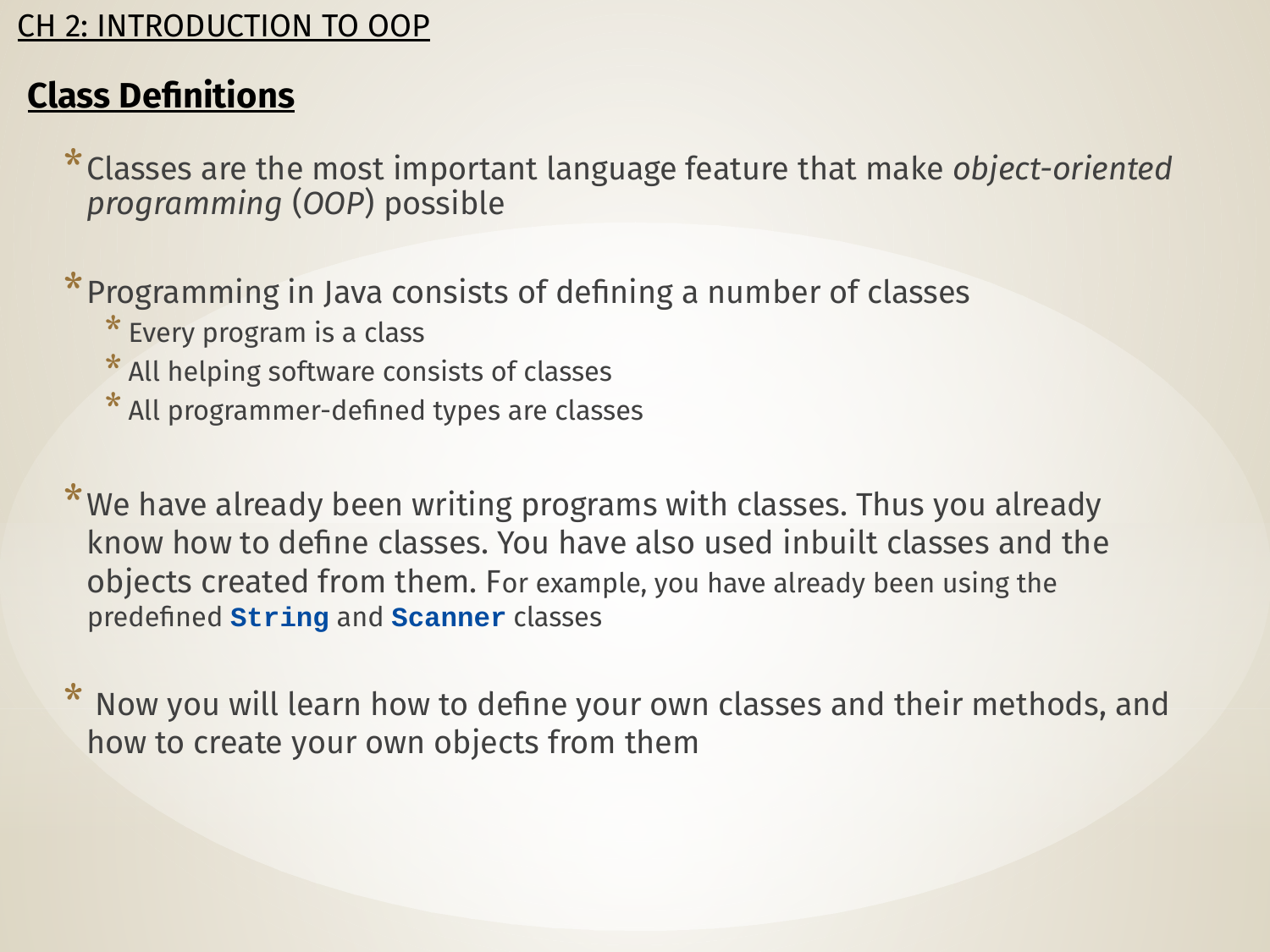

# Class Definitions
Classes are the most important language feature that make object-oriented programming (OOP) possible

Programming in Java consists of defining a number of classes
Every program is a class
All helping software consists of classes
All programmer-defined types are classes

We have already been writing programs with classes. Thus you already know how to define classes. You have also used inbuilt classes and the objects created from them. For example, you have already been using the predefined String and Scanner classes

 Now you will learn how to define your own classes and their methods, and how to create your own objects from them